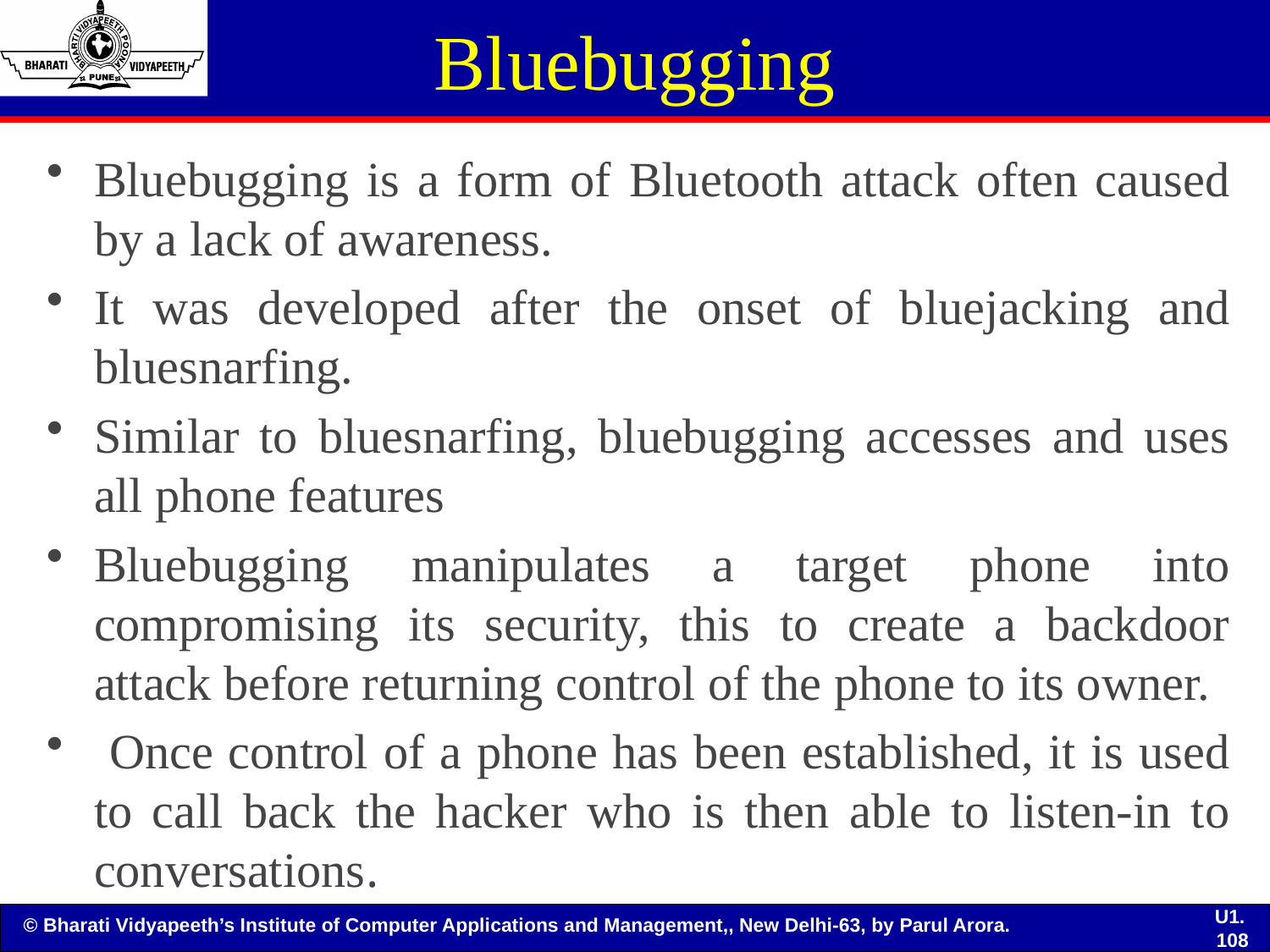

# Bluebugging
Bluebugging is a form of Bluetooth attack often caused by a lack of awareness.
It was developed after the onset of bluejacking and bluesnarfing.
Similar to bluesnarfing, bluebugging accesses and uses all phone features
Bluebugging manipulates a target phone into compromising its security, this to create a backdoor attack before returning control of the phone to its owner.
 Once control of a phone has been established, it is used to call back the hacker who is then able to listen-in to conversations.